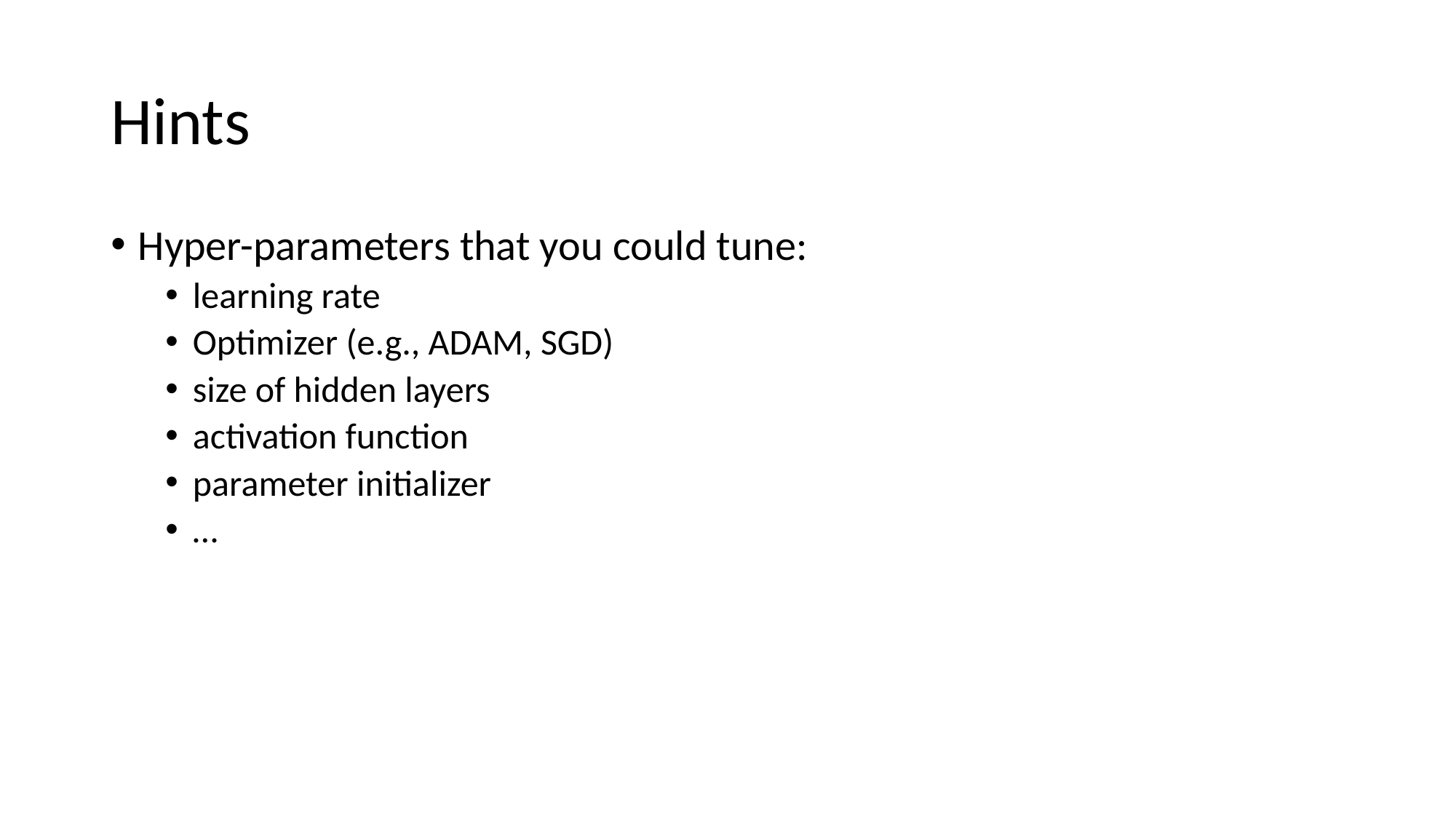

# Hints
Hyper-parameters that you could tune:
learning rate
Optimizer (e.g., ADAM, SGD)
size of hidden layers
activation function
parameter initializer
…